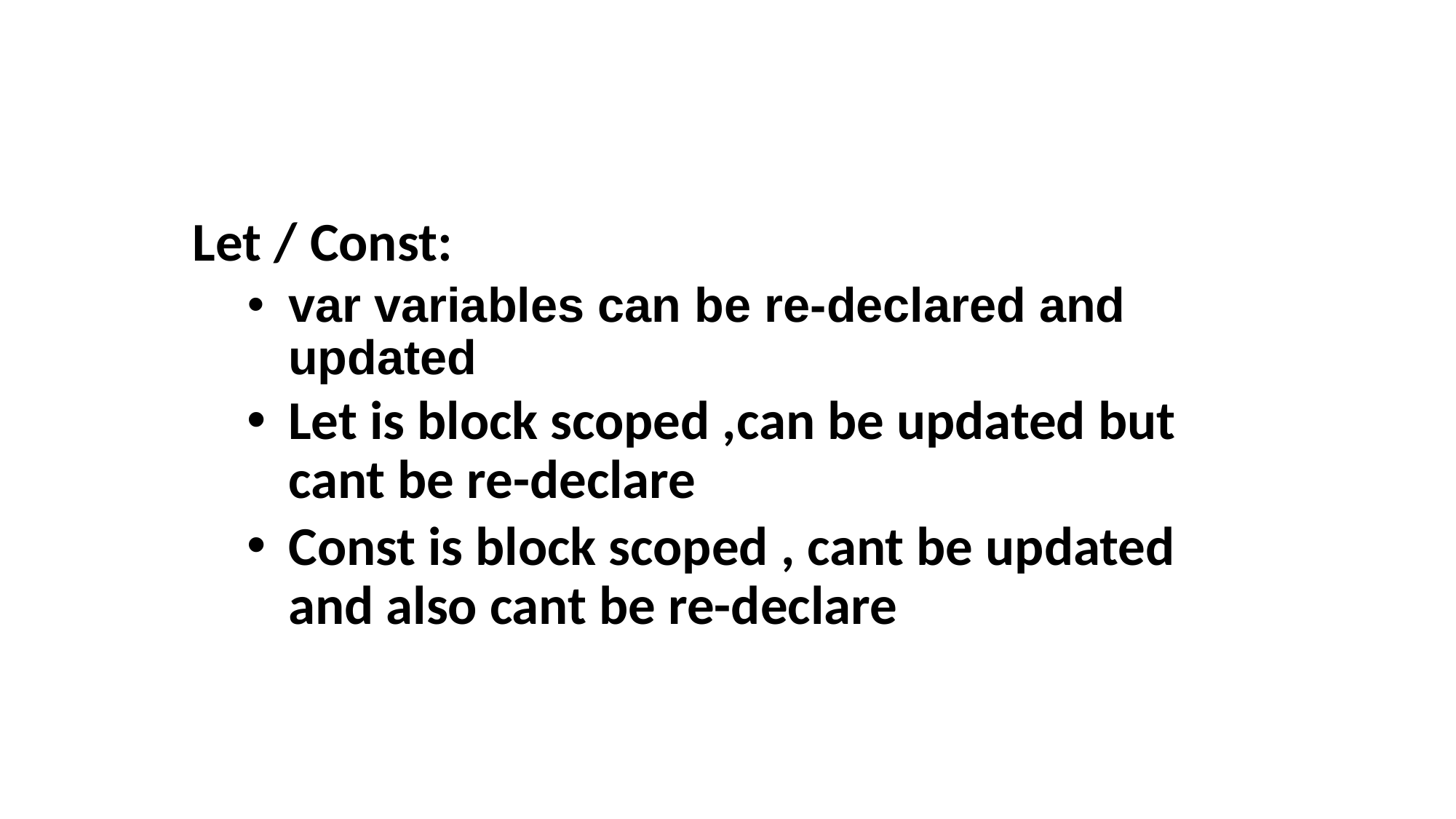

Let / Const:
var variables can be re-declared and updated
Let is block scoped ,can be updated but cant be re-declare
Const is block scoped , cant be updated and also cant be re-declare